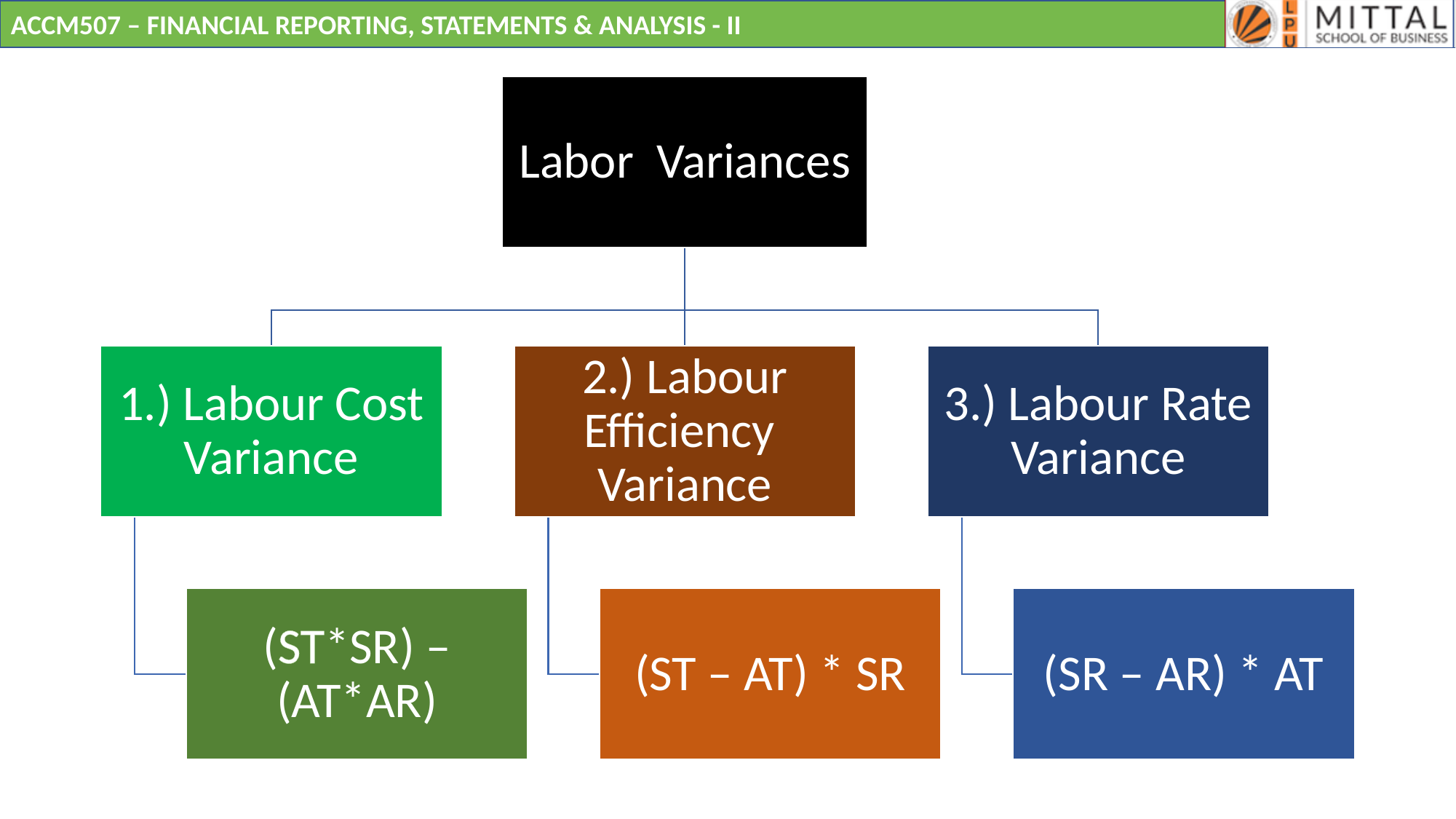

#
Labor  Variances
1.) Labour Cost Variance
(ST*SR) – (AT*AR)
2.) Labour Efficiency  Variance
(ST – AT) * SR
3.) Labour Rate Variance
(SR – AR) * AT